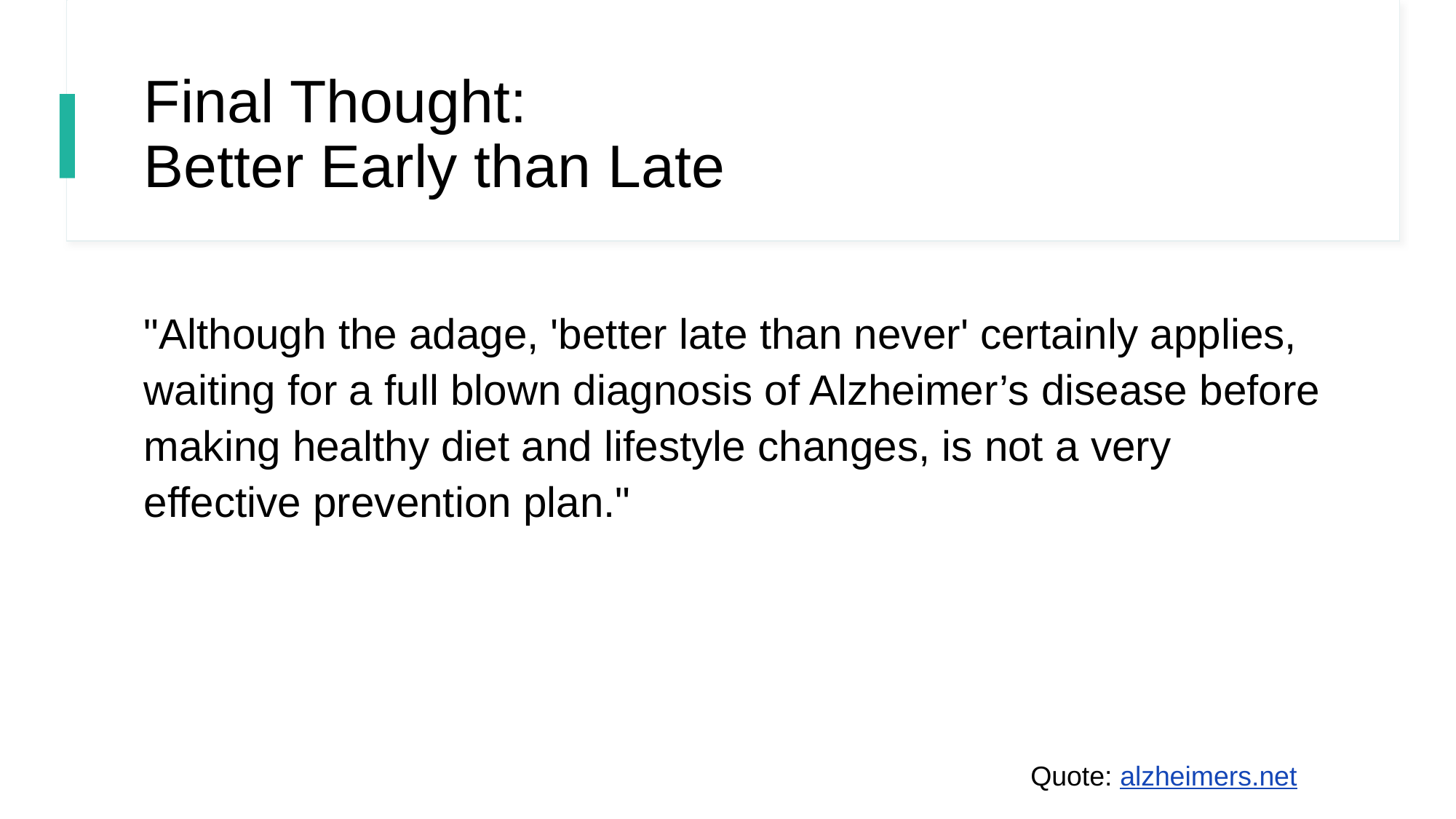

# Final Thought: Better Early than Late
"Although the adage, 'better late than never' certainly applies, waiting for a full blown diagnosis of Alzheimer’s disease before making healthy diet and lifestyle changes, is not a very effective prevention plan."
Quote: alzheimers.net